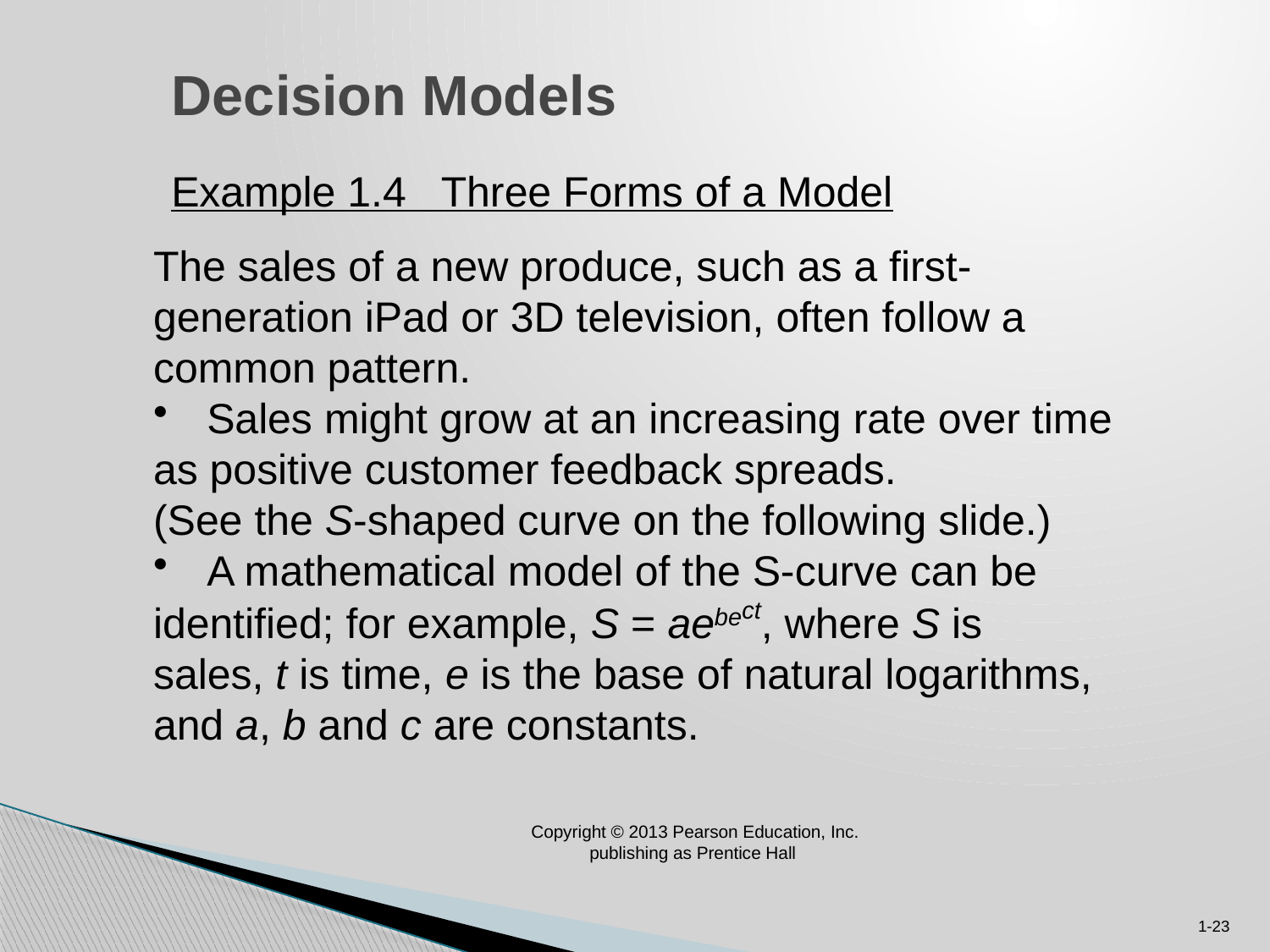

Decision Models
Example 1.4   Three Forms of a Model

The sales of a new produce, such as a first-
generation iPad or 3D television, often follow a
common pattern.
  Sales might grow at an increasing rate over time
as positive customer feedback spreads.
(See the S-shaped curve on the following slide.)
  A mathematical model of the S-curve can be
identified; for example, S = aebect, where S is
sales, t is time, e is the base of natural logarithms,
and a, b and c are constants.
Copyright © 2013 Pearson Education, Inc.
            publishing as Prentice Hall

1-23